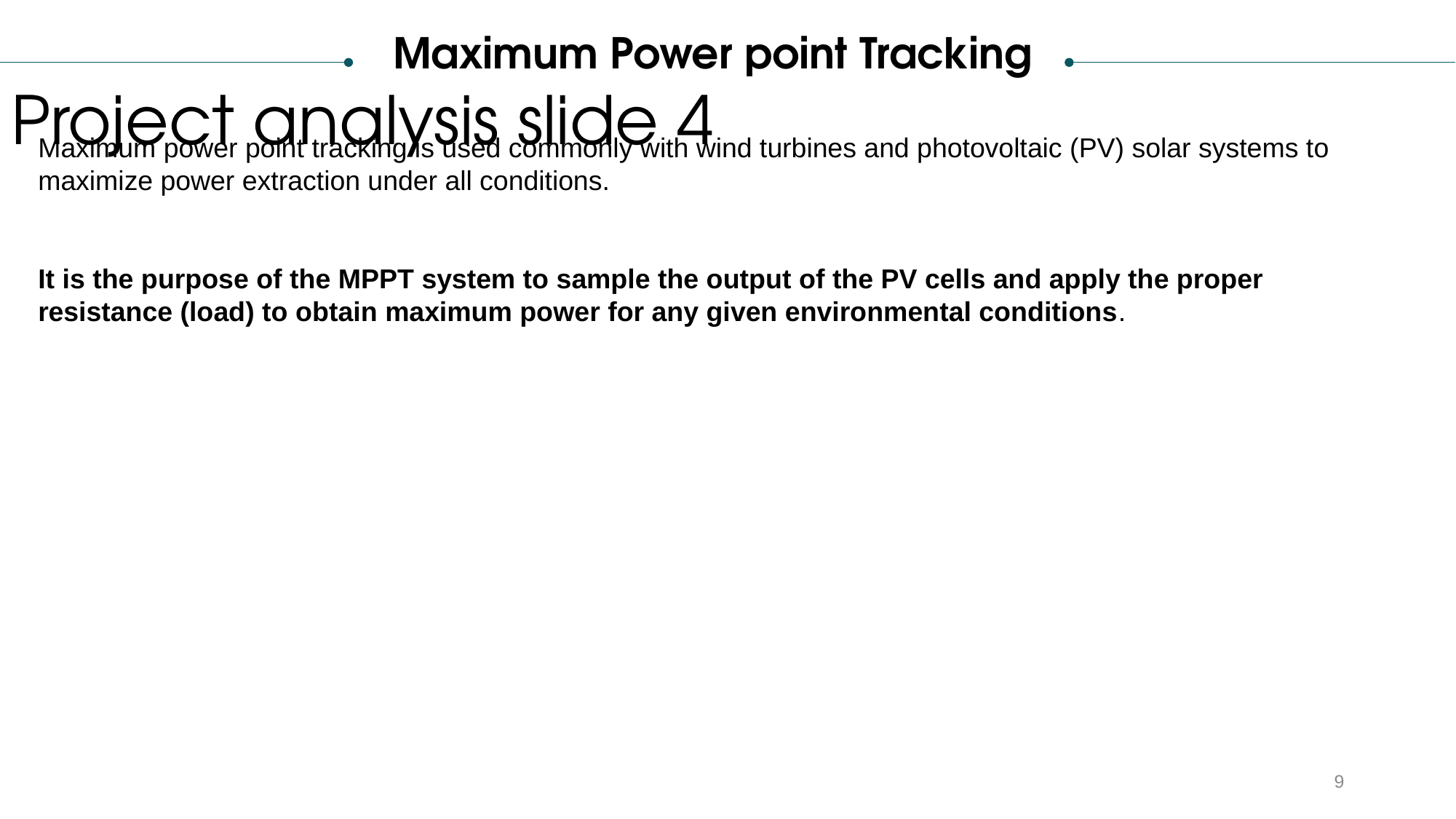

Maximum Power point Tracking
Project analysis slide 4
Maximum power point tracking is used commonly with wind turbines and photovoltaic (PV) solar systems to maximize power extraction under all conditions.

It is the purpose of the MPPT system to sample the output of the PV cells and apply the proper resistance (load) to obtain maximum power for any given environmental conditions.

9